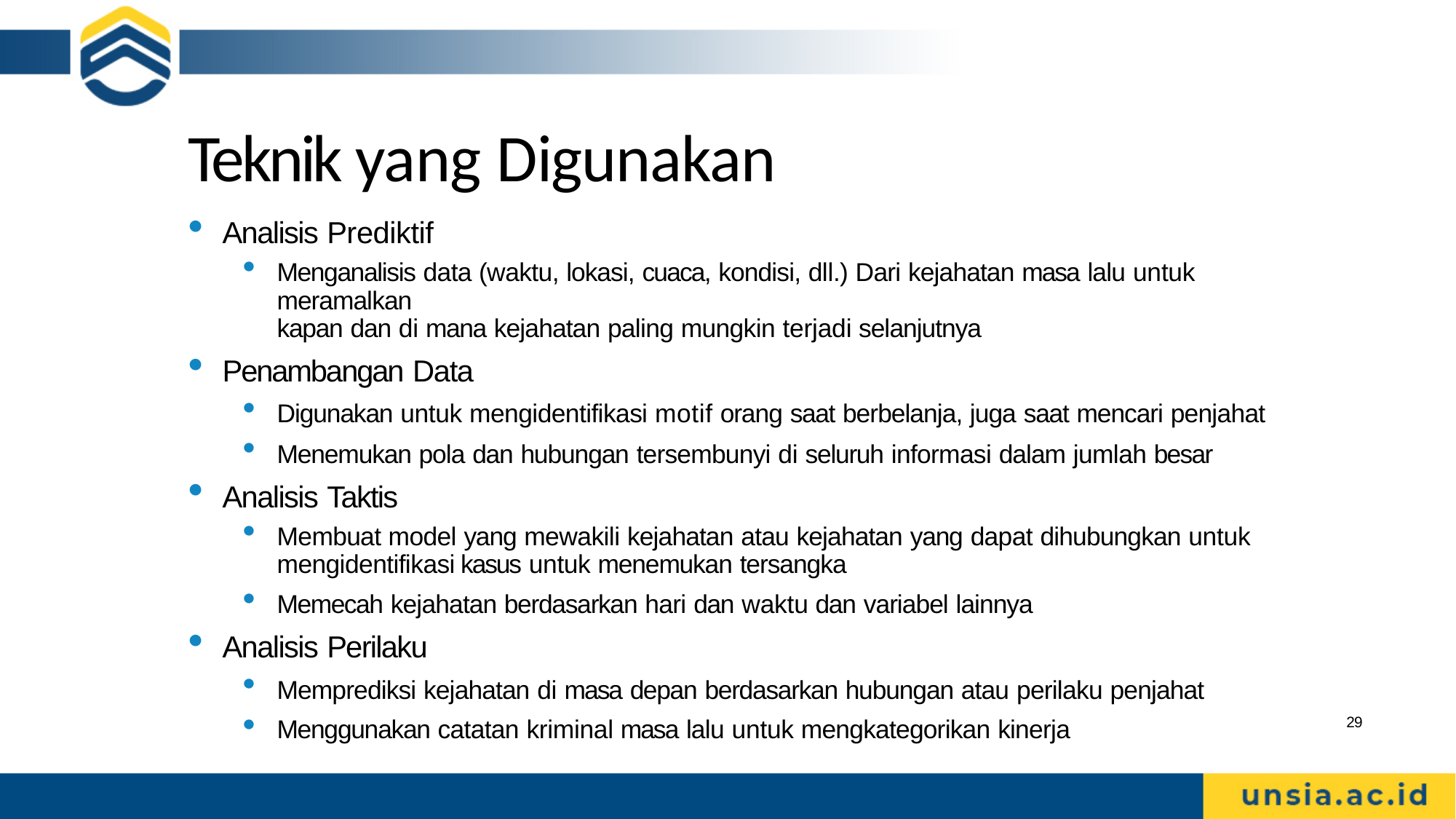

# Teknik yang Digunakan
Analisis Prediktif
Menganalisis data (waktu, lokasi, cuaca, kondisi, dll.) Dari kejahatan masa lalu untuk meramalkan
kapan dan di mana kejahatan paling mungkin terjadi selanjutnya
Penambangan Data
Digunakan untuk mengidentifikasi motif orang saat berbelanja, juga saat mencari penjahat
Menemukan pola dan hubungan tersembunyi di seluruh informasi dalam jumlah besar
Analisis Taktis
Membuat model yang mewakili kejahatan atau kejahatan yang dapat dihubungkan untuk
mengidentifikasi kasus untuk menemukan tersangka
Memecah kejahatan berdasarkan hari dan waktu dan variabel lainnya
Analisis Perilaku
Memprediksi kejahatan di masa depan berdasarkan hubungan atau perilaku penjahat
Menggunakan catatan kriminal masa lalu untuk mengkategorikan kinerja
29